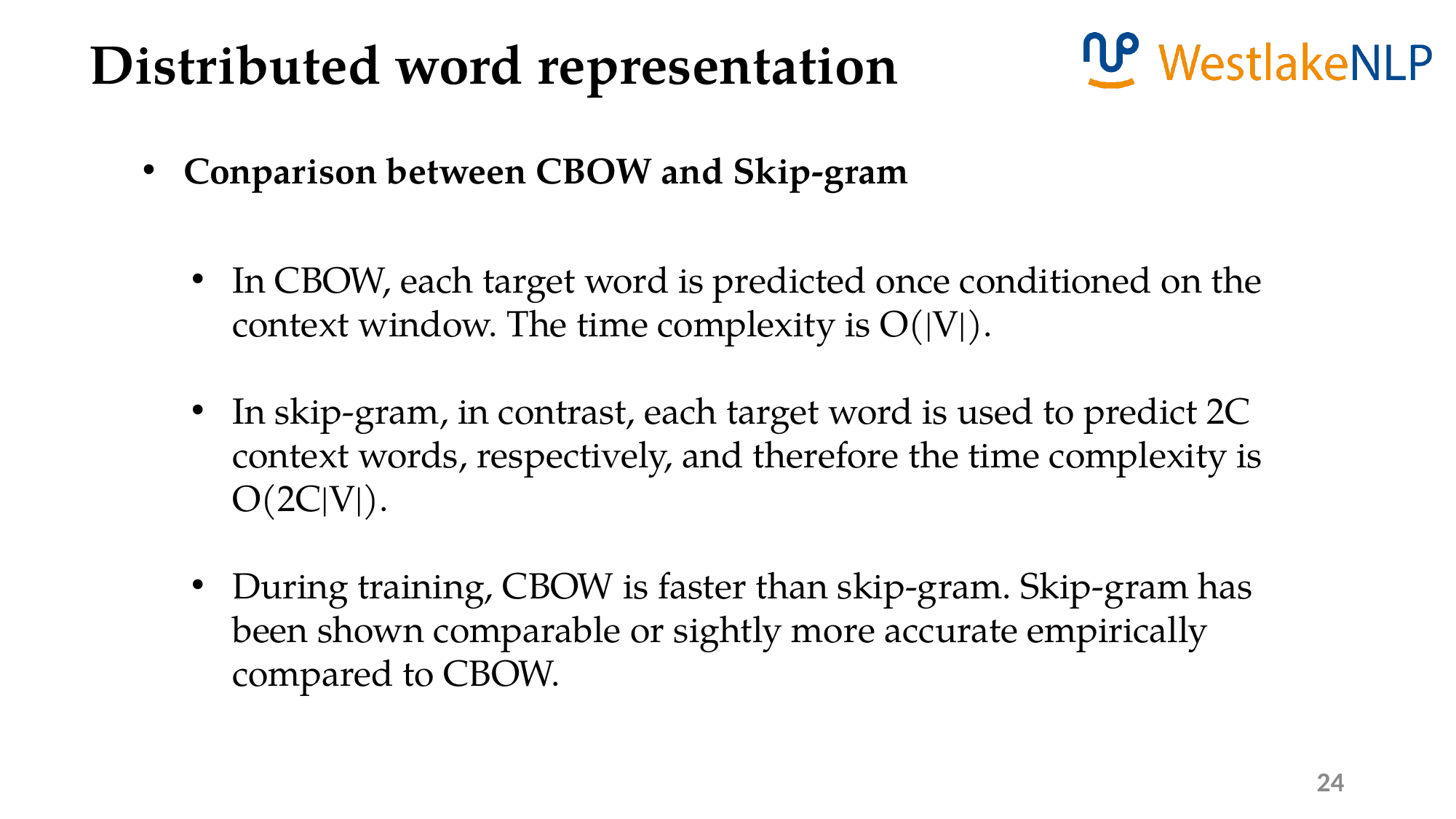

Distributed word representation
Conparison between CBOW and Skip-gram
In CBOW, each target word is predicted once conditioned on the context window. The time complexity is O(|V|).

In skip-gram, in contrast, each target word is used to predict 2C context words, respectively, and therefore the time complexity is O(2C|V|).

During training, CBOW is faster than skip-gram. Skip-gram has been shown comparable or sightly more accurate empirically compared to CBOW.
24